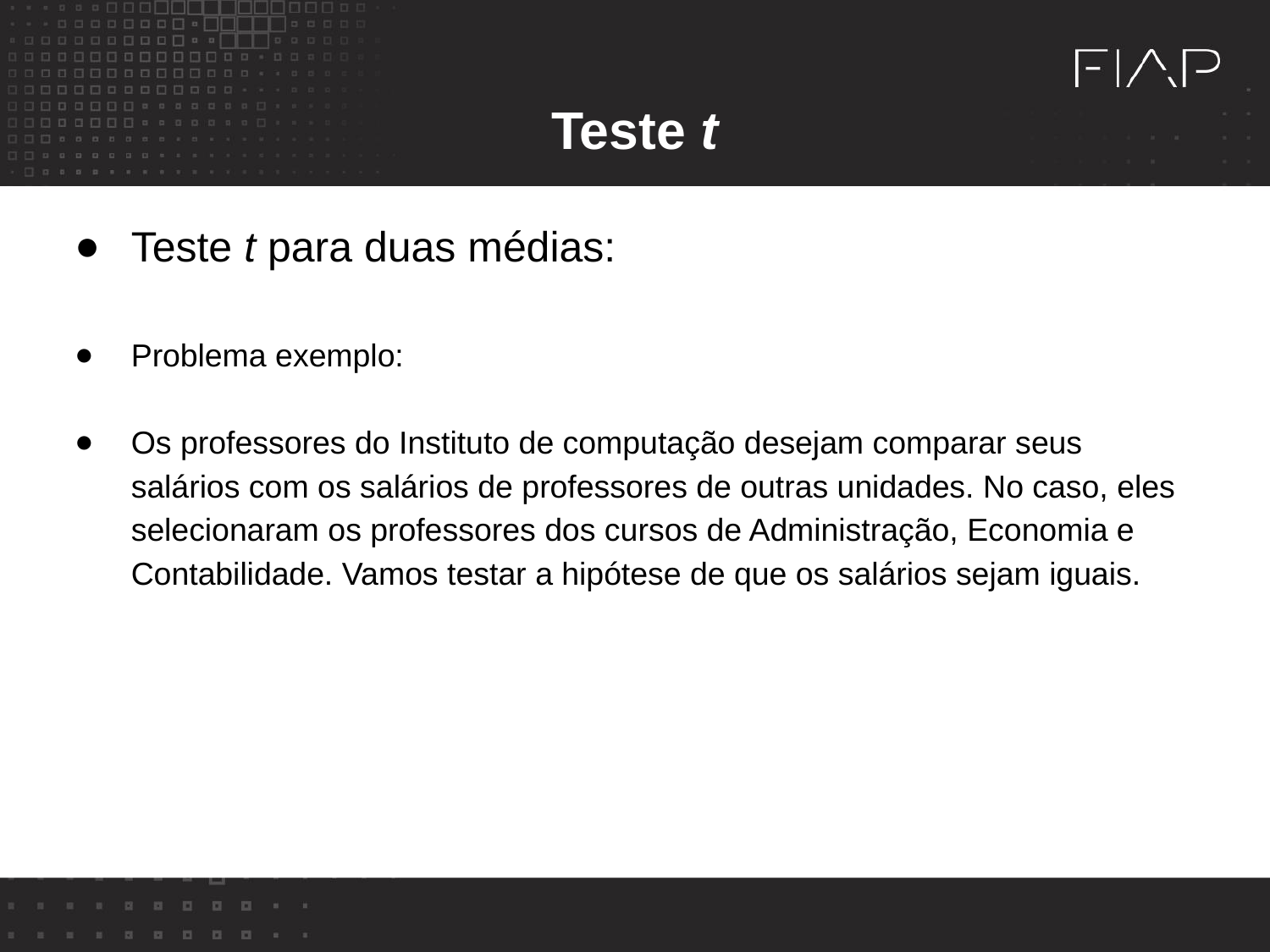

Teste t
Teste t para duas médias:

Problema exemplo:

Os professores do Instituto de computação desejam comparar seus salários com os salários de professores de outras unidades. No caso, eles selecionaram os professores dos cursos de Administração, Economia e Contabilidade. Vamos testar a hipótese de que os salários sejam iguais.